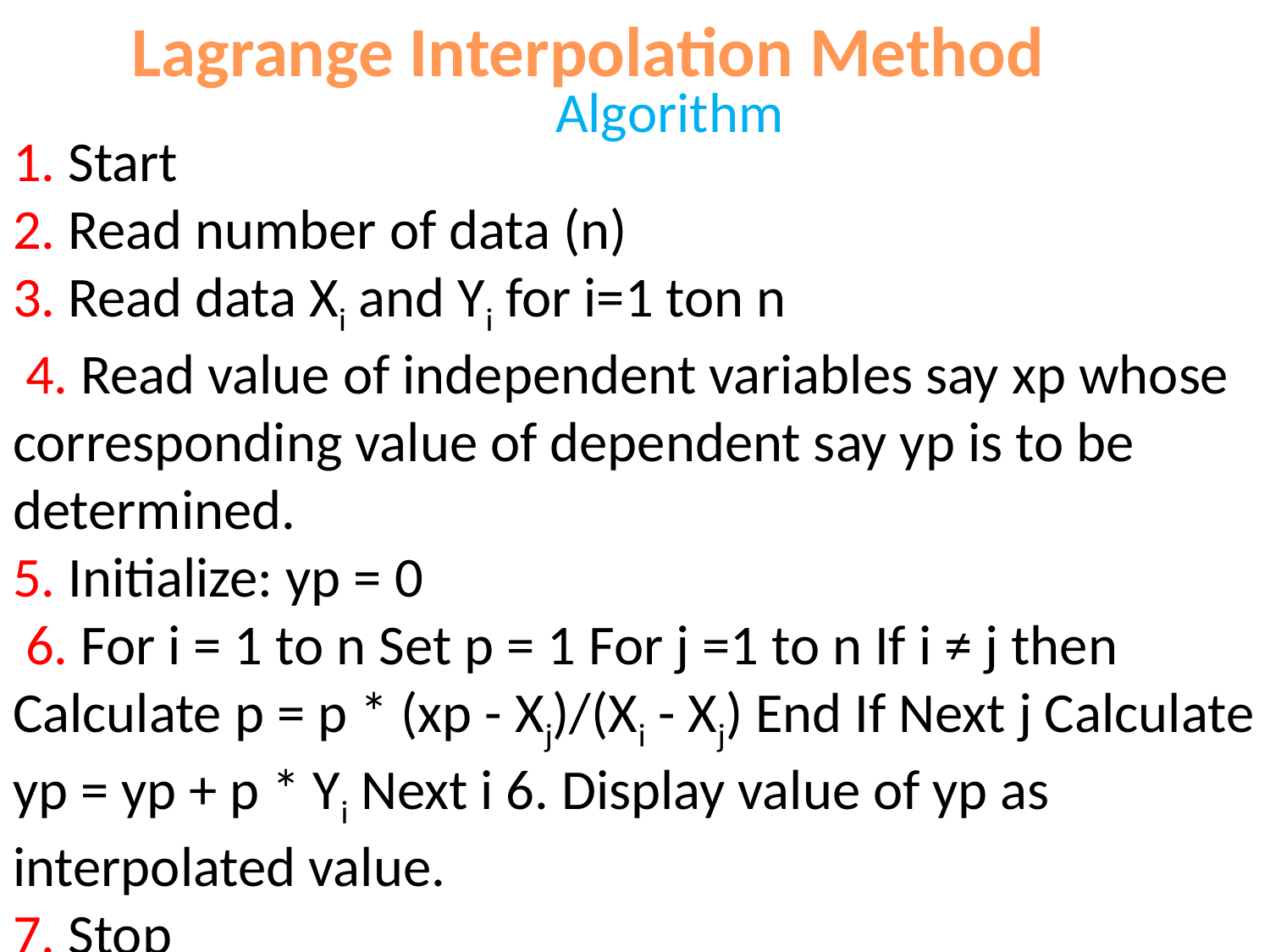

Lagrange Interpolation Method
Algorithm
# 1. Start 2. Read number of data (n) 3. Read data Xi and Yi for i=1 ton n 4. Read value of independent variables say xp whose corresponding value of dependent say yp is to be determined. 5. Initialize: yp = 0 6. For i = 1 to n Set p = 1 For j =1 to n If i ≠ j then Calculate p = p * (xp - Xj)/(Xi - Xj) End If Next j Calculate yp = yp + p * Yi Next i 6. Display value of yp as interpolated value. 7. Stop